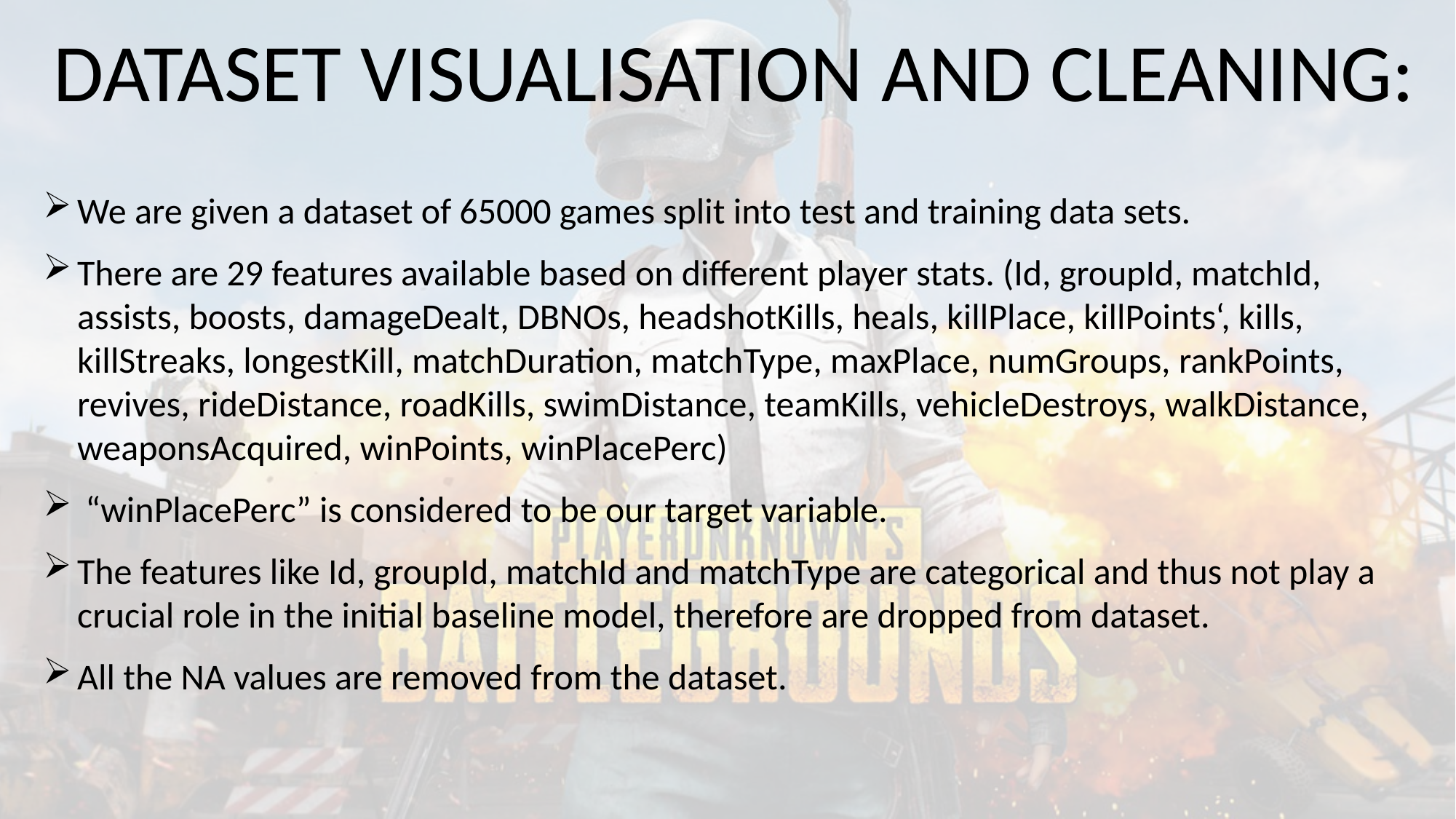

DATASET VISUALISATION AND CLEANING:
We are given a dataset of 65000 games split into test and training data sets.
There are 29 features available based on different player stats. (Id, groupId, matchId, assists, boosts, damageDealt, DBNOs, headshotKills, heals, killPlace, killPoints‘, kills, killStreaks, longestKill, matchDuration, matchType, maxPlace, numGroups, rankPoints, revives, rideDistance, roadKills, swimDistance, teamKills, vehicleDestroys, walkDistance, weaponsAcquired, winPoints, winPlacePerc)
 “winPlacePerc” is considered to be our target variable.
The features like Id, groupId, matchId and matchType are categorical and thus not play a crucial role in the initial baseline model, therefore are dropped from dataset.
All the NA values are removed from the dataset.